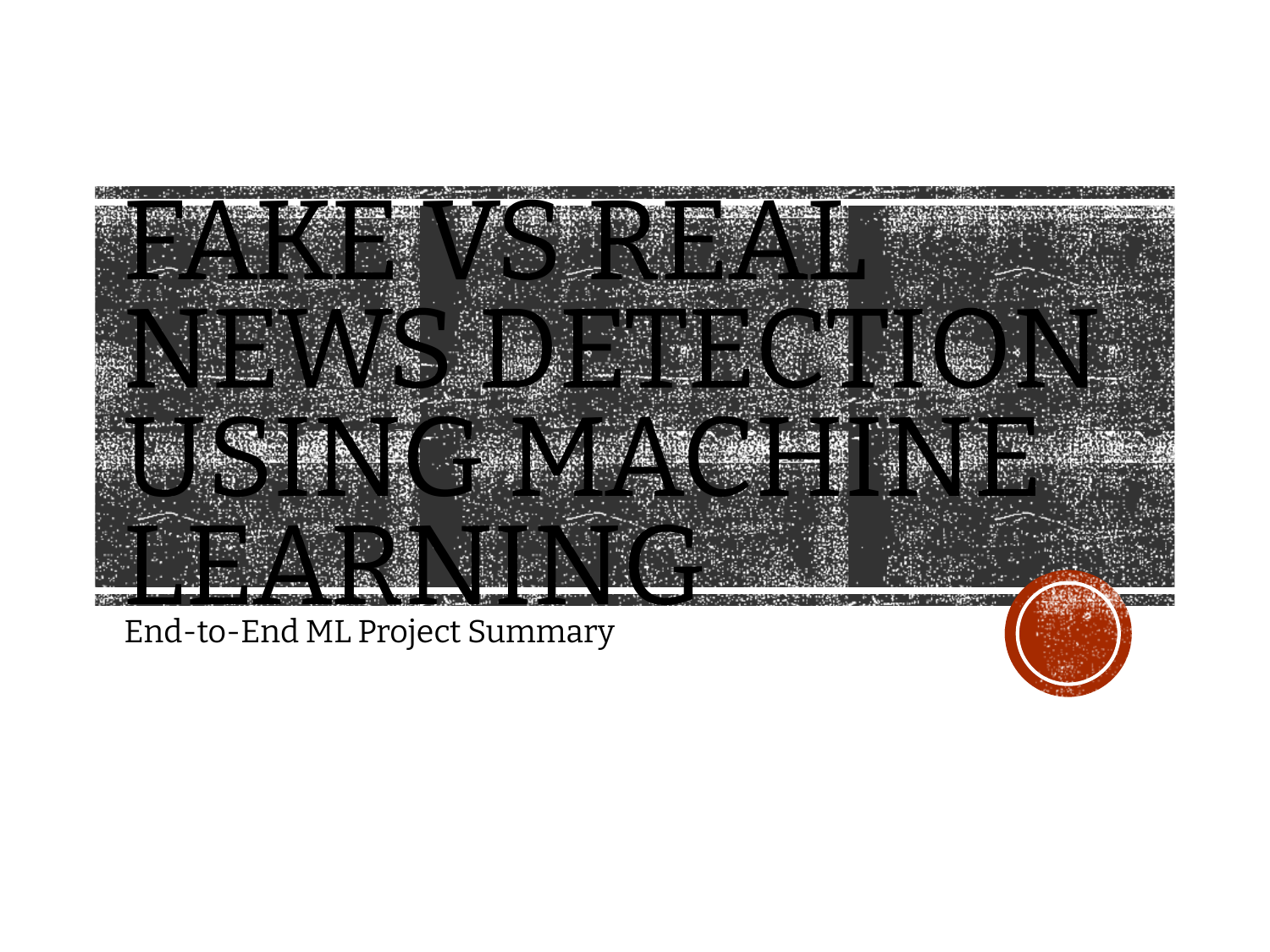

# Fake vs Real News Detection using Machine Learning
End-to-End ML Project Summary